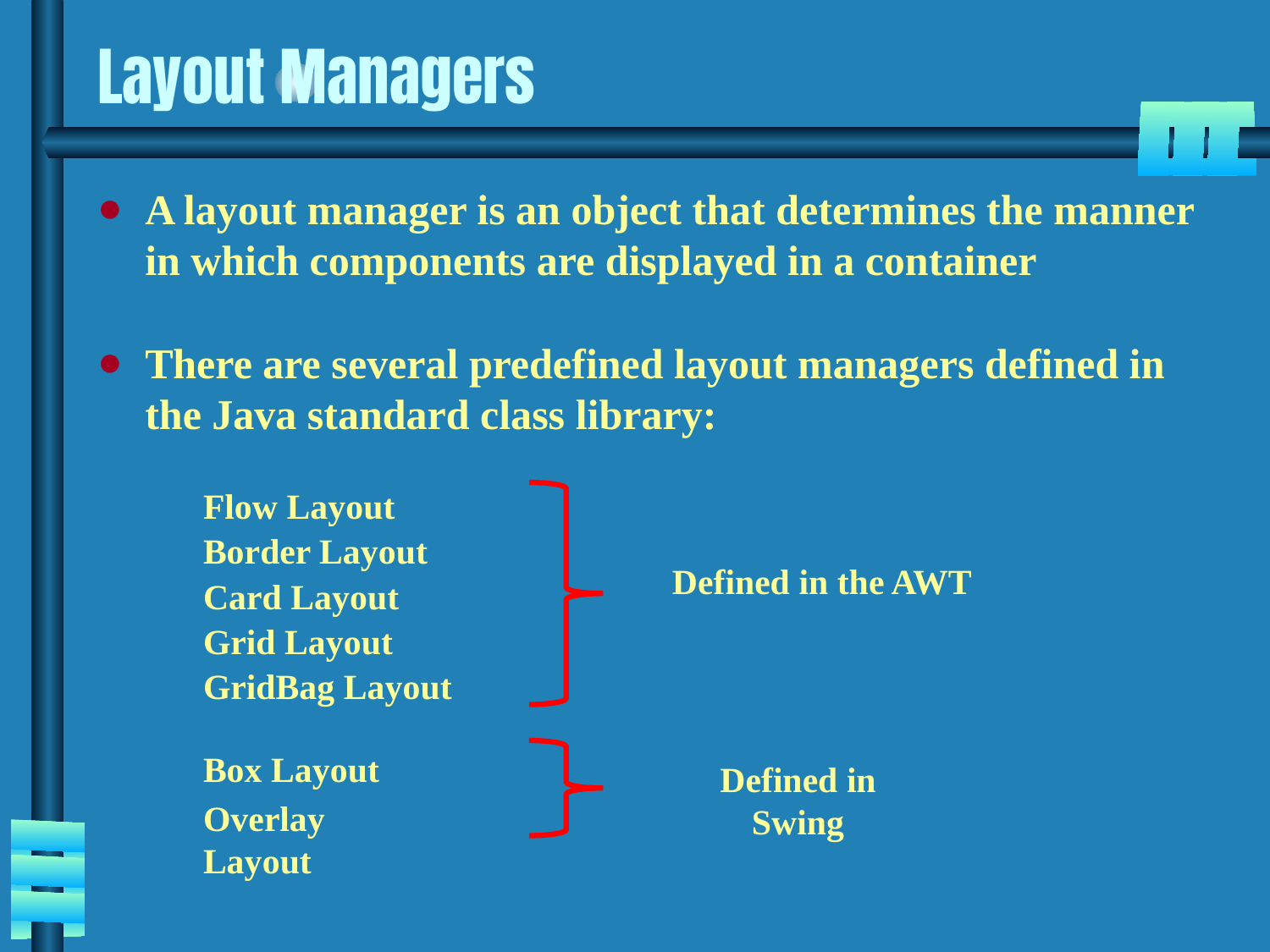

# Layout Managers
A layout manager is an object that determines the manner in which components are displayed in a container

There are several predefined layout managers defined in the Java standard class library:
Flow Layout
Border Layout
Card Layout
Grid Layout
GridBag Layout

Defined in the AWT
Box Layout
Overlay Layout

Defined in Swing